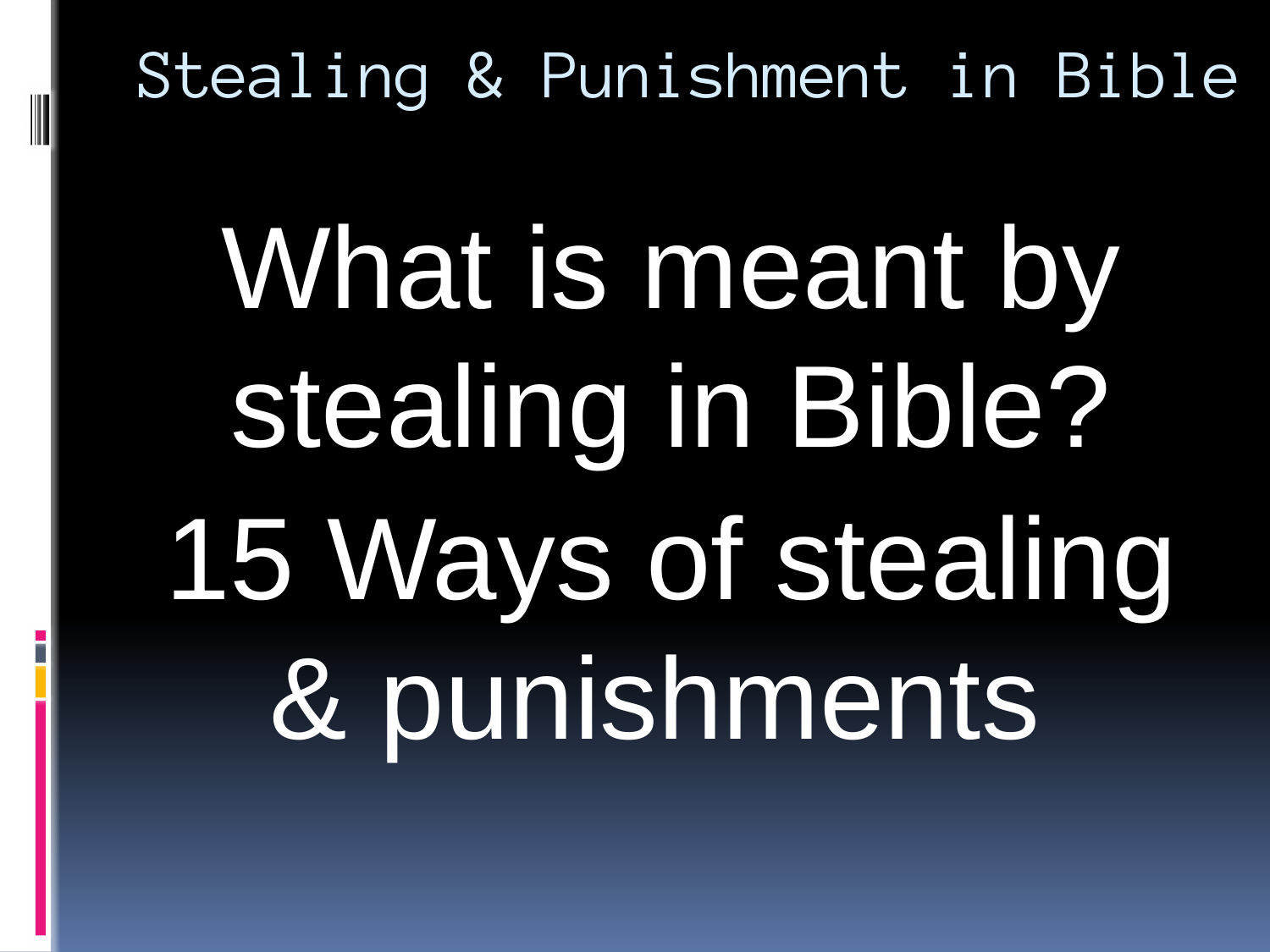

# Stealing & Punishment in Bible
What is meant by stealing in Bible?
15 Ways of stealing & punishments